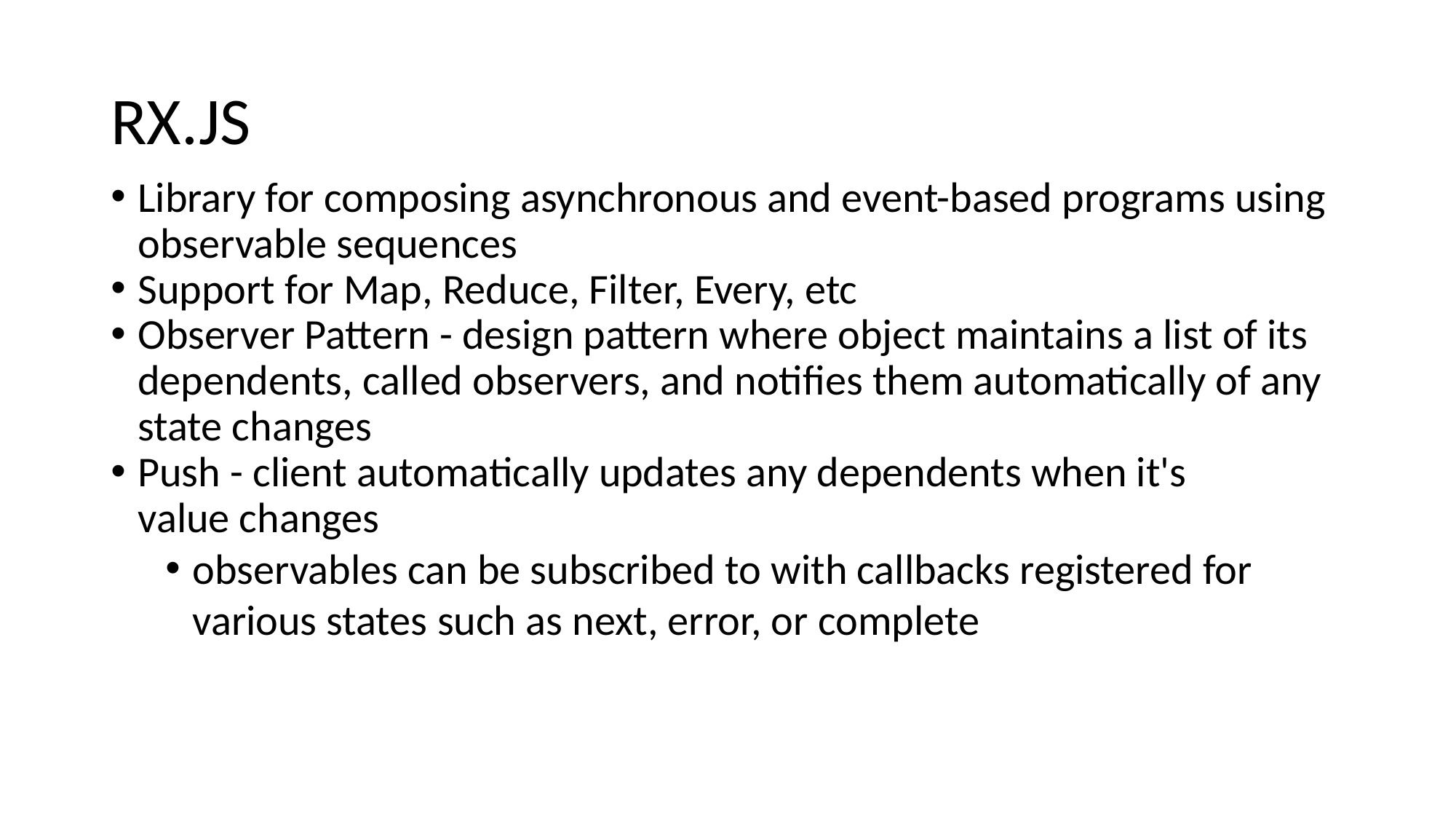

RX.JS
Library for composing asynchronous and event-based programs using observable sequences
Support for Map, Reduce, Filter, Every, etc
Observer Pattern - design pattern where object maintains a list of its dependents, called observers, and notifies them automatically of any state changes
Push - client automatically updates any dependents when it's value changes
observables can be subscribed to with callbacks registered for various states such as next, error, or complete